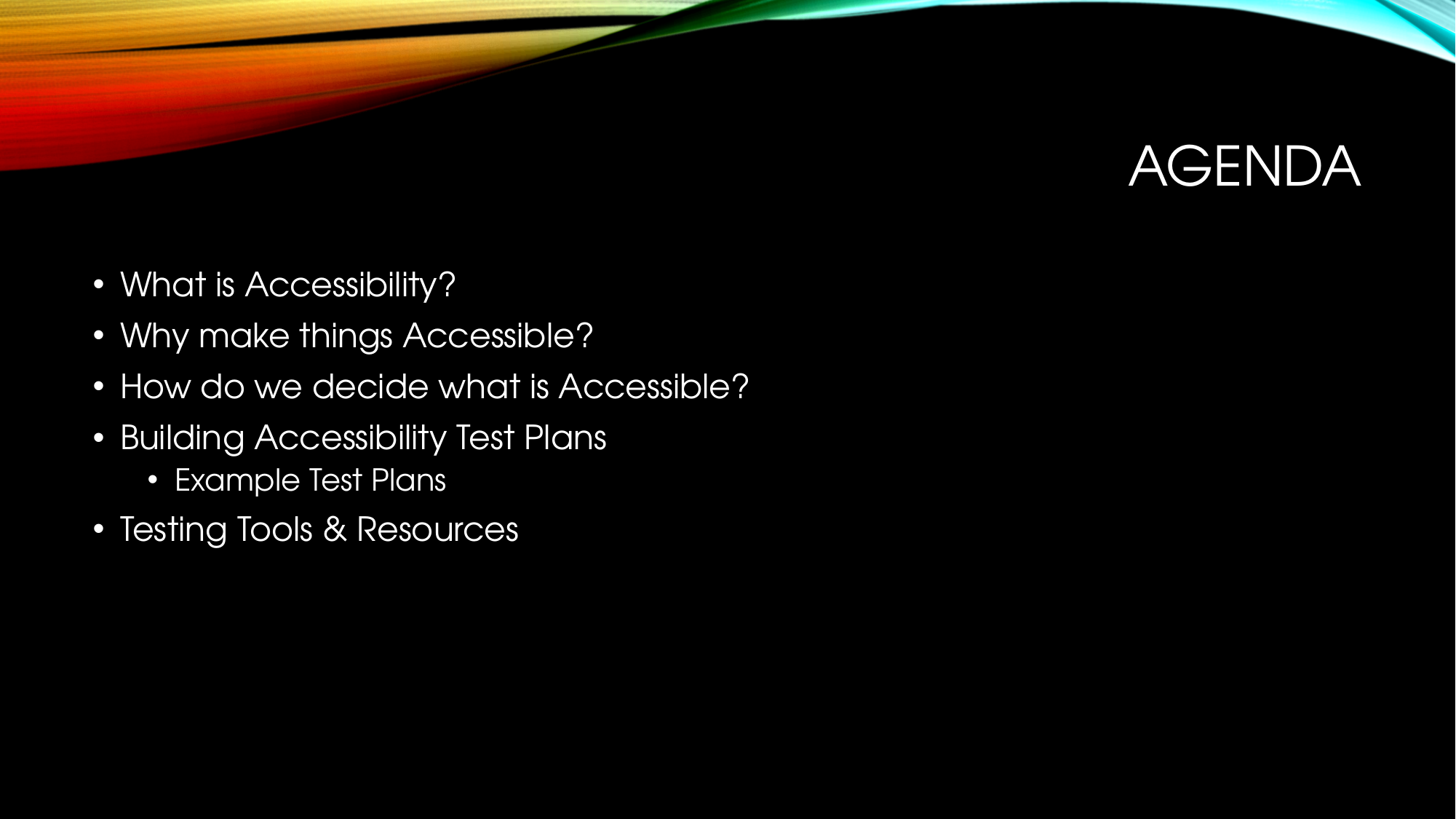

# Agenda
What is Accessibility?
Why make things Accessible?
How do we decide what is Accessible?
Building Accessibility Test Plans
Example Test Plans
Testing Tools & Resources